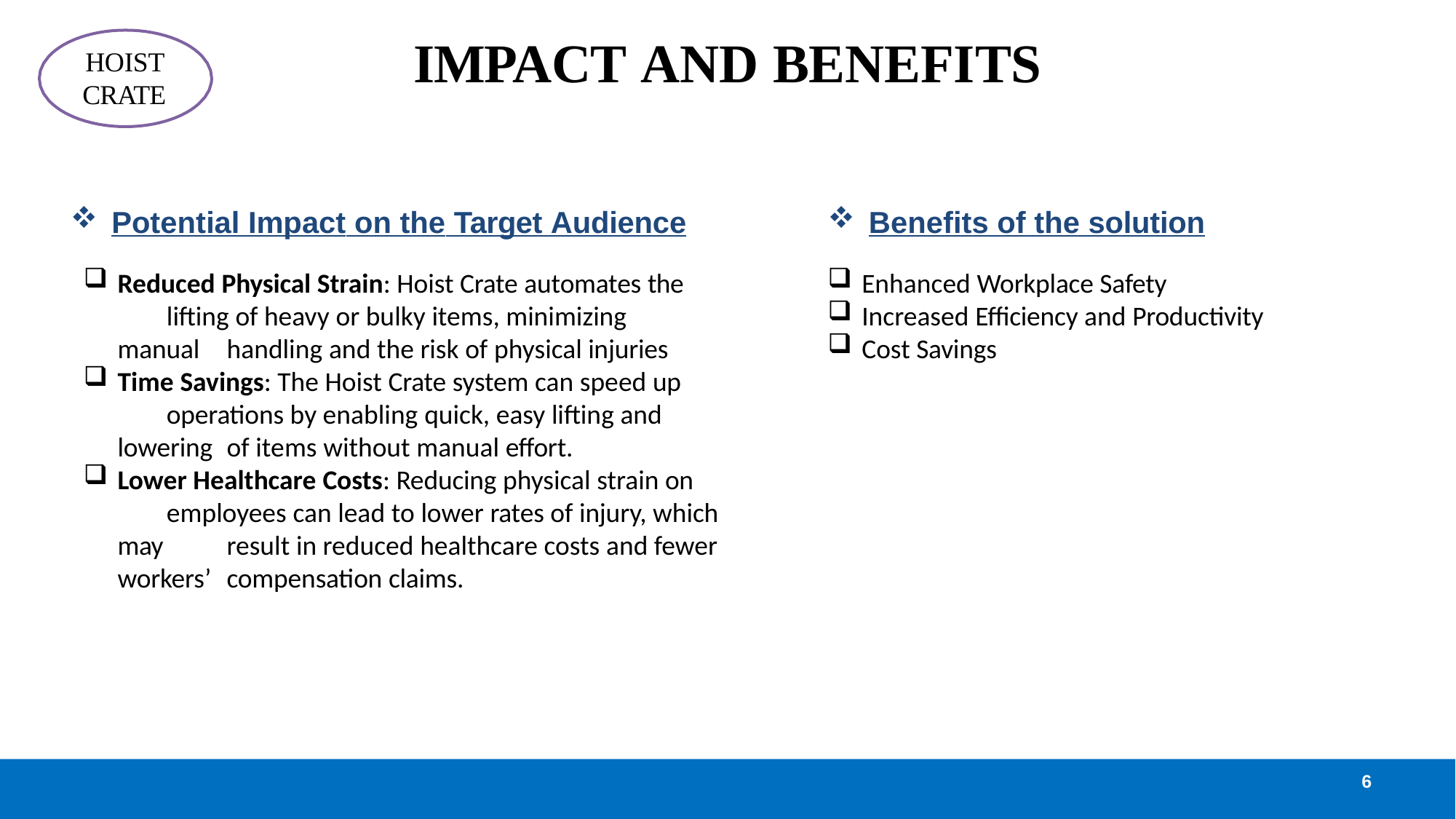

# IMPACT AND BENEFITS

HOIST
CRATE
Potential Impact on the Target Audience
Reduced Physical Strain: Hoist Crate automates the 	lifting of heavy or bulky items, minimizing manual 	handling and the risk of physical injuries
Time Savings: The Hoist Crate system can speed up 	operations by enabling quick, easy lifting and lowering 	of items without manual effort.
Lower Healthcare Costs: Reducing physical strain on 	employees can lead to lower rates of injury, which may 	result in reduced healthcare costs and fewer workers’ 	compensation claims.
Benefits of the solution
Enhanced Workplace Safety
Increased Efficiency and Productivity
Cost Savings
6